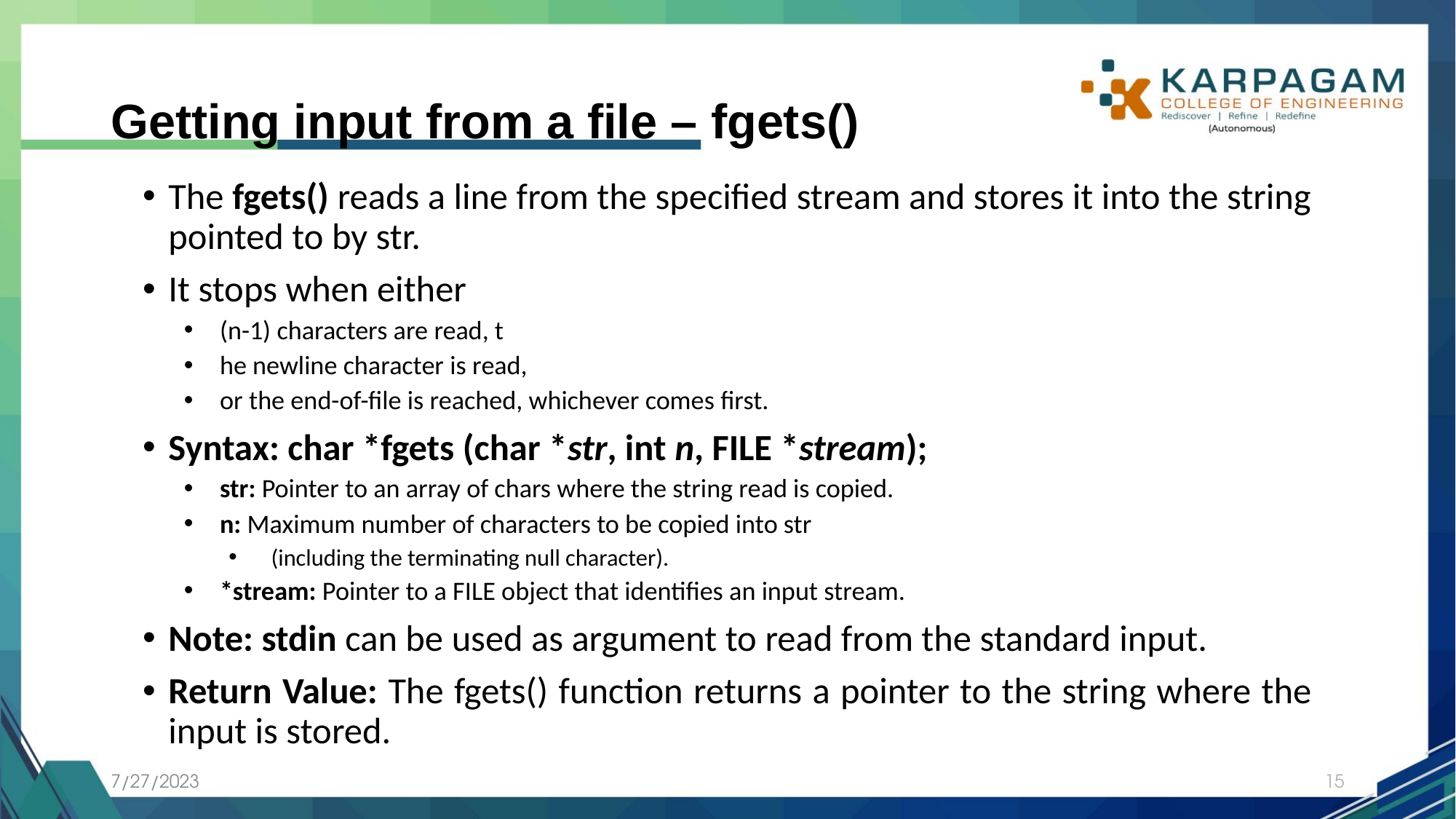

# Getting input from a file – fgets()
The fgets() reads a line from the specified stream and stores it into the string pointed to by str.
It stops when either
(n-1) characters are read, t
he newline character is read,
or the end-of-file is reached, whichever comes first.
Syntax: char *fgets (char *str, int n, FILE *stream);
str: Pointer to an array of chars where the string read is copied.
n: Maximum number of characters to be copied into str
(including the terminating null character).
*stream: Pointer to a FILE object that identifies an input stream.
Note: stdin can be used as argument to read from the standard input.
Return Value: The fgets() function returns a pointer to the string where the input is stored.
7/27/2023
15